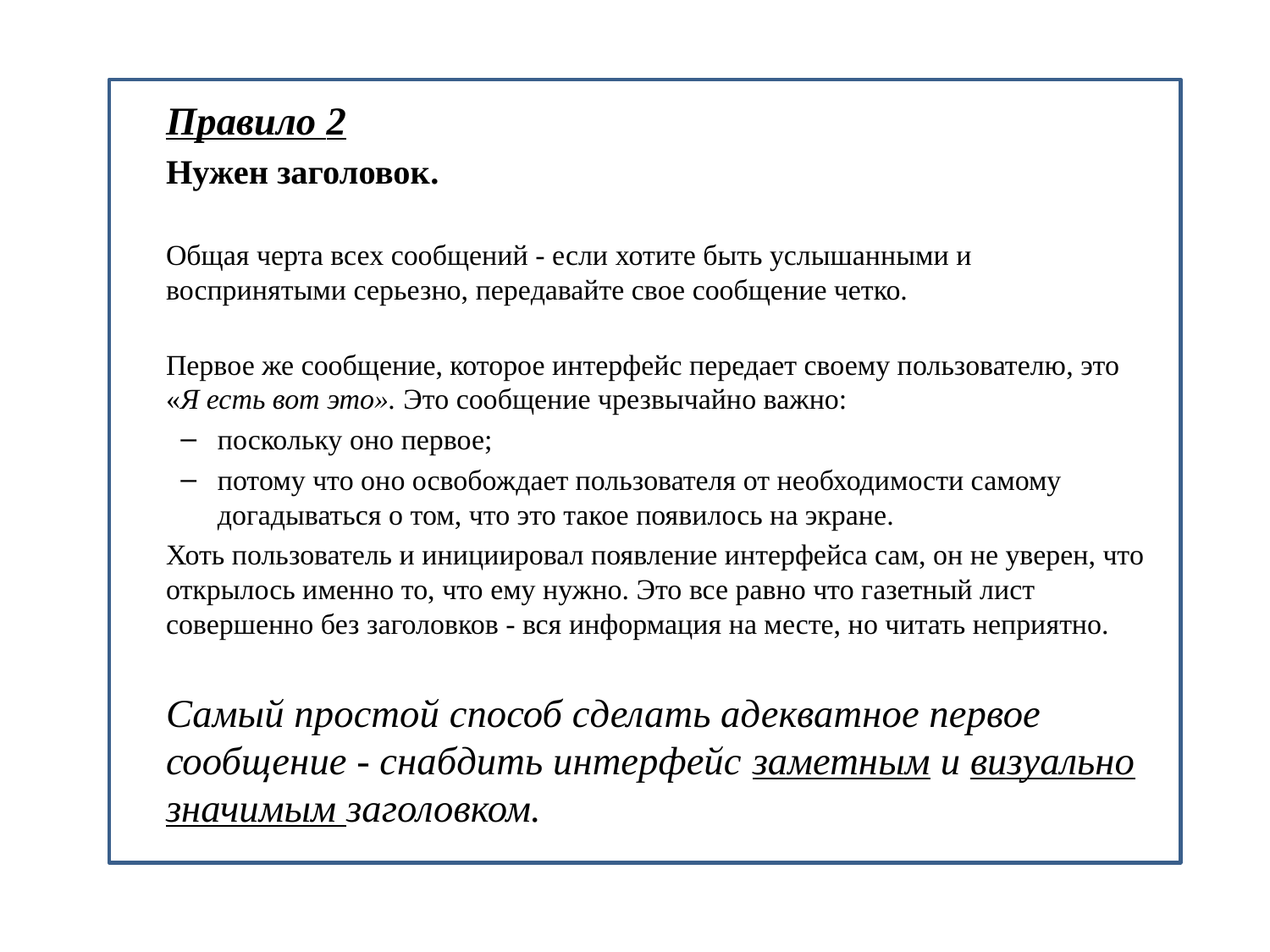

Правило 2
	Нужен заголовок.

	Общая черта всех сообщений - если хотите быть услышанными и воспринятыми серьезно, передавайте свое сообщение четко.
Первое же сообщение, которое интерфейс передает своему пользователю, это «Я есть вот это». Это сообщение чрезвычайно важно:
поскольку оно первое;
потому что оно освобождает пользователя от необходимости самому догадываться о том, что это такое появилось на экране.
	Хоть пользователь и инициировал появление интерфейса сам, он не уверен, что открылось именно то, что ему нужно. Это все равно что газетный лист совершенно без заголовков - вся информация на месте, но читать неприятно.

	Самый простой способ сделать адекватное первое сообщение - снабдить интерфейс заметным и визуально значимым заголовком.